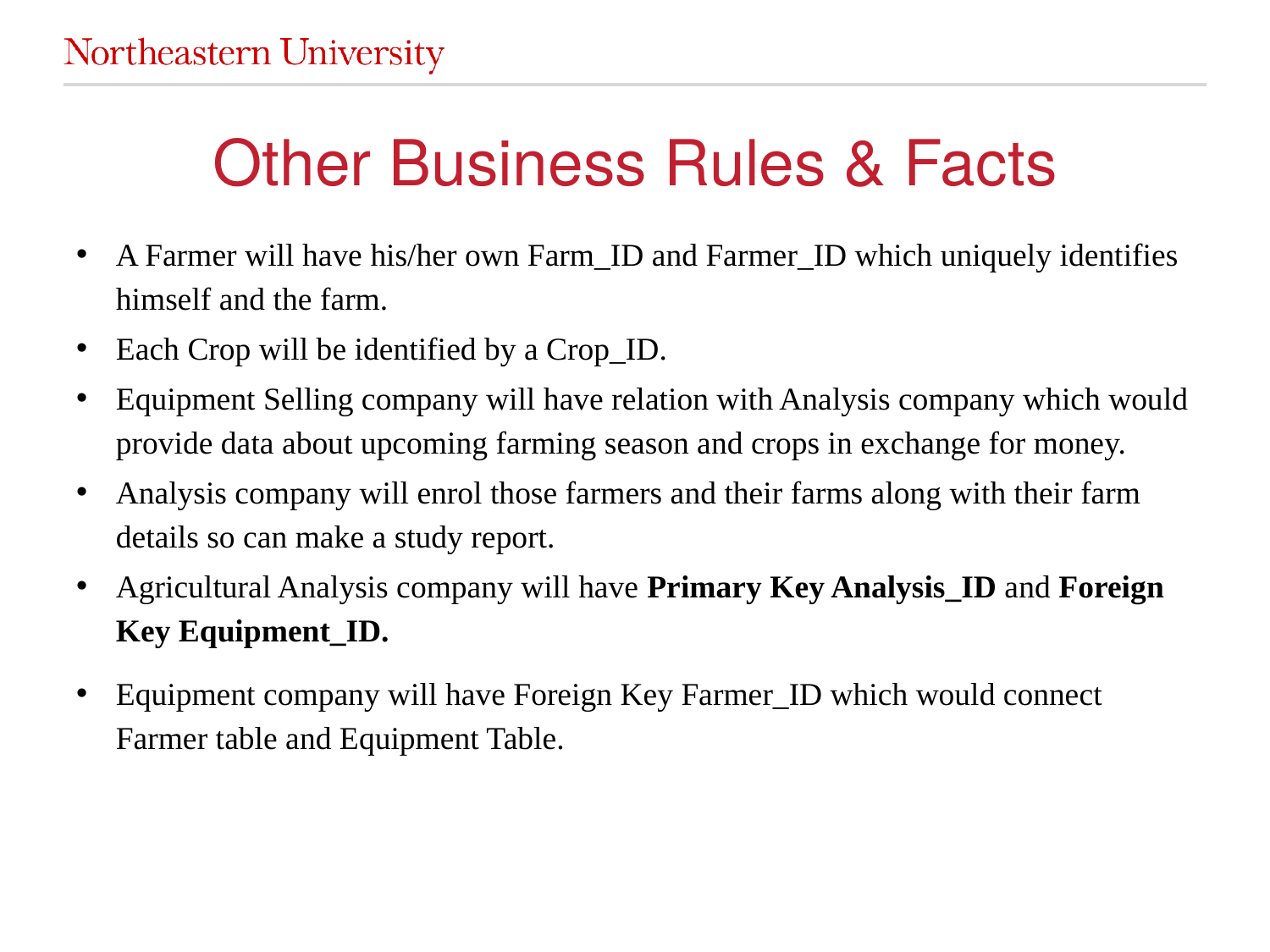

# Other Business Rules & Facts
A Farmer will have his/her own Farm_ID and Farmer_ID which uniquely identifies himself and the farm.
Each Crop will be identified by a Crop_ID.
Equipment Selling company will have relation with Analysis company which would provide data about upcoming farming season and crops in exchange for money.
Analysis company will enrol those farmers and their farms along with their farm details so can make a study report.
Agricultural Analysis company will have Primary Key Analysis_ID and Foreign Key Equipment_ID.
Equipment company will have Foreign Key Farmer_ID which would connect Farmer table and Equipment Table.